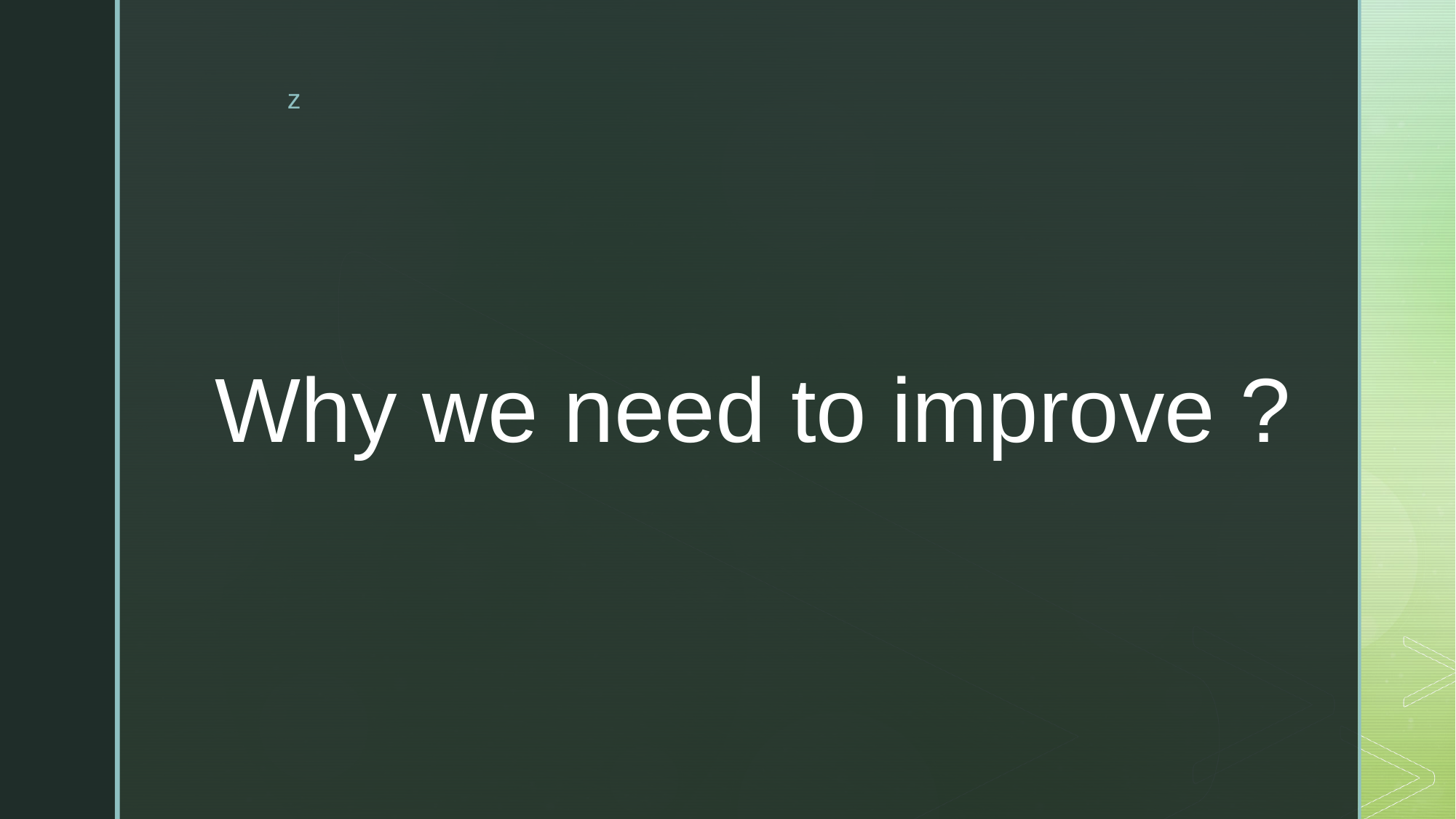

# Why we need to improve ?